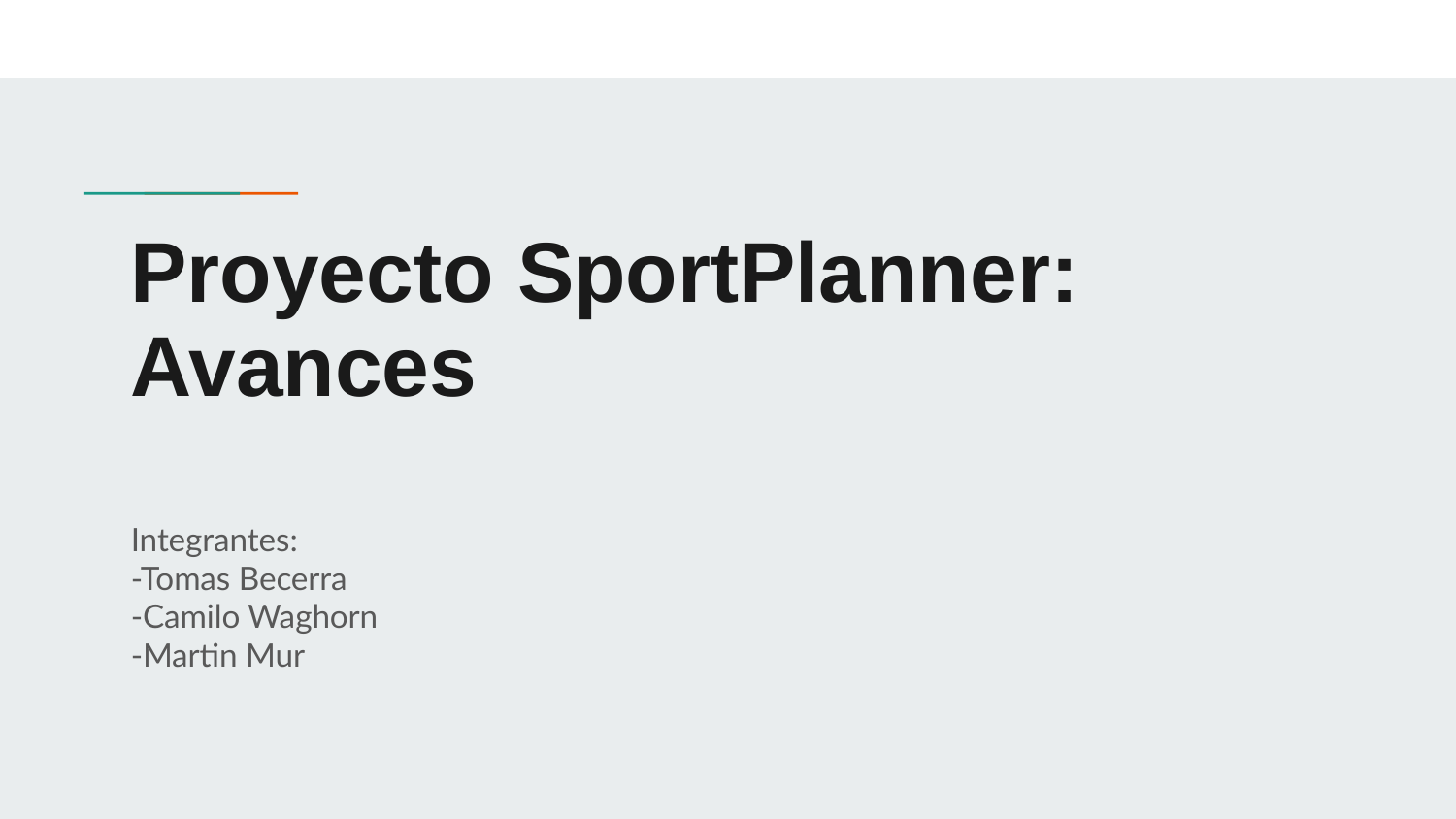

# Proyecto SportPlanner:
Avances
Integrantes:
-Tomas Becerra
-Camilo Waghorn
-Martin Mur